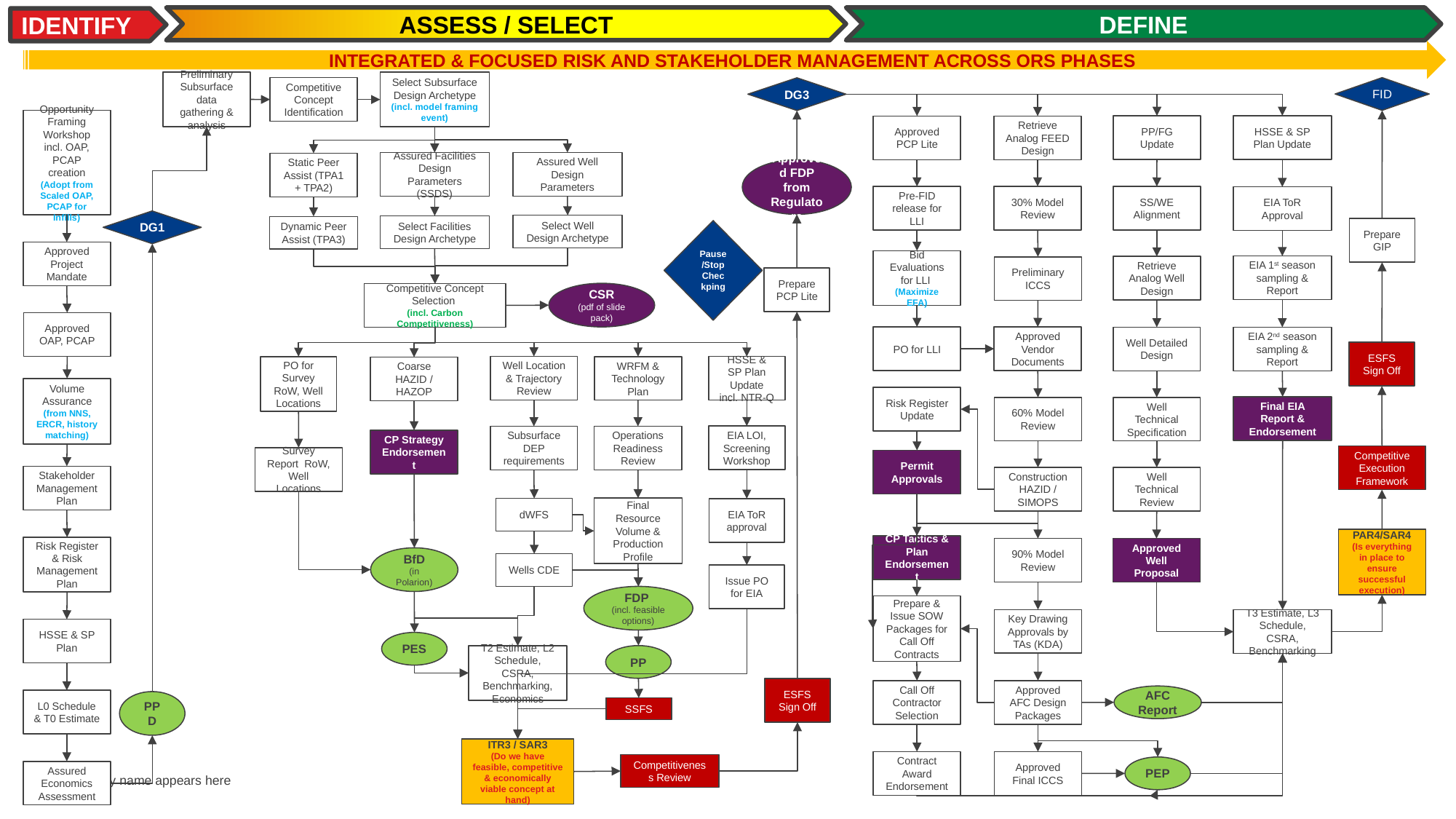

ASSESS / SELECT
DEFINE
IDENTIFY
INTEGRATED & FOCUSED RISK AND STAKEHOLDER MANAGEMENT ACROSS ORS PHASES
Preliminary Subsurface data gathering & analysis
Select Subsurface Design Archetype (incl. model framing event)
FID
Competitive Concept Identification
DG3
Opportunity Framing Workshop incl. OAP, PCAP creation
(Adopt from Scaled OAP, PCAP for Infills)
PP/FG Update
HSSE & SP Plan Update
Approved PCP Lite
Retrieve Analog FEED Design
Assured Well Design Parameters
Assured Facilities Design Parameters (SSDS)
Static Peer Assist (TPA1 + TPA2)
Approved FDP from Regulators
Pre-FID release for LLI
30% Model Review
SS/WE Alignment
EIA ToR Approval
DG1
Select Well Design Archetype
Select Facilities Design Archetype
Dynamic Peer Assist (TPA3)
Prepare GIP
Pause/Stop Checkping
Approved Project Mandate
Bid Evaluations for LLI
(Maximize EFA)
EIA 1st season sampling & Report
Retrieve Analog Well Design
Preliminary ICCS
Prepare PCP Lite
CSR
(pdf of slide pack)
Competitive Concept Selection
(incl. Carbon Competitiveness)
Approved OAP, PCAP
PO for LLI
Approved Vendor Documents
EIA 2nd season sampling & Report
Well Detailed Design
ESFS Sign Off
Well Location & Trajectory Review
HSSE & SP Plan Update incl. NTR-Q
WRFM & Technology Plan
PO for Survey RoW, Well Locations
Coarse HAZID / HAZOP
Volume Assurance (from NNS, ERCR, history matching)
Risk Register Update
Final EIA Report & Endorsement
60% Model Review
Well Technical Specification
EIA LOI, Screening Workshop
Operations Readiness Review
Subsurface DEP requirements
CP Strategy Endorsement
Competitive Execution Framework
Survey Report  RoW, Well Locations
Permit Approvals
Stakeholder Management Plan
Construction HAZID / SIMOPS
Well Technical Review
Final Resource Volume & Production Profile
dWFS
EIA ToR approval
PAR4/SAR4
(Is everything in place to ensure successful execution)
CP Tactics & Plan Endorsement
Risk Register & Risk Management Plan
90% Model Review
Approved Well Proposal
BfD
(in Polarion)
Wells CDE
Issue PO for EIA
FDP
(incl. feasible options)
Prepare & Issue SOW Packages for Call Off Contracts
Key Drawing Approvals by TAs (KDA)
T3 Estimate, L3 Schedule, CSRA, Benchmarking
HSSE & SP Plan
PES
PP
T2 Estimate, L2 Schedule, CSRA, Benchmarking, Economics
ESFS Sign Off
Call Off Contractor Selection
Approved AFC Design Packages
AFC Report
L0 Schedule & T0 Estimate
PPD
SSFS
ITR3 / SAR3
(Do we have feasible, competitive & economically viable concept at hand)
Contract Award Endorsement
Approved Final ICCS
Competitiveness Review
PEP
Assured Economics Assessment